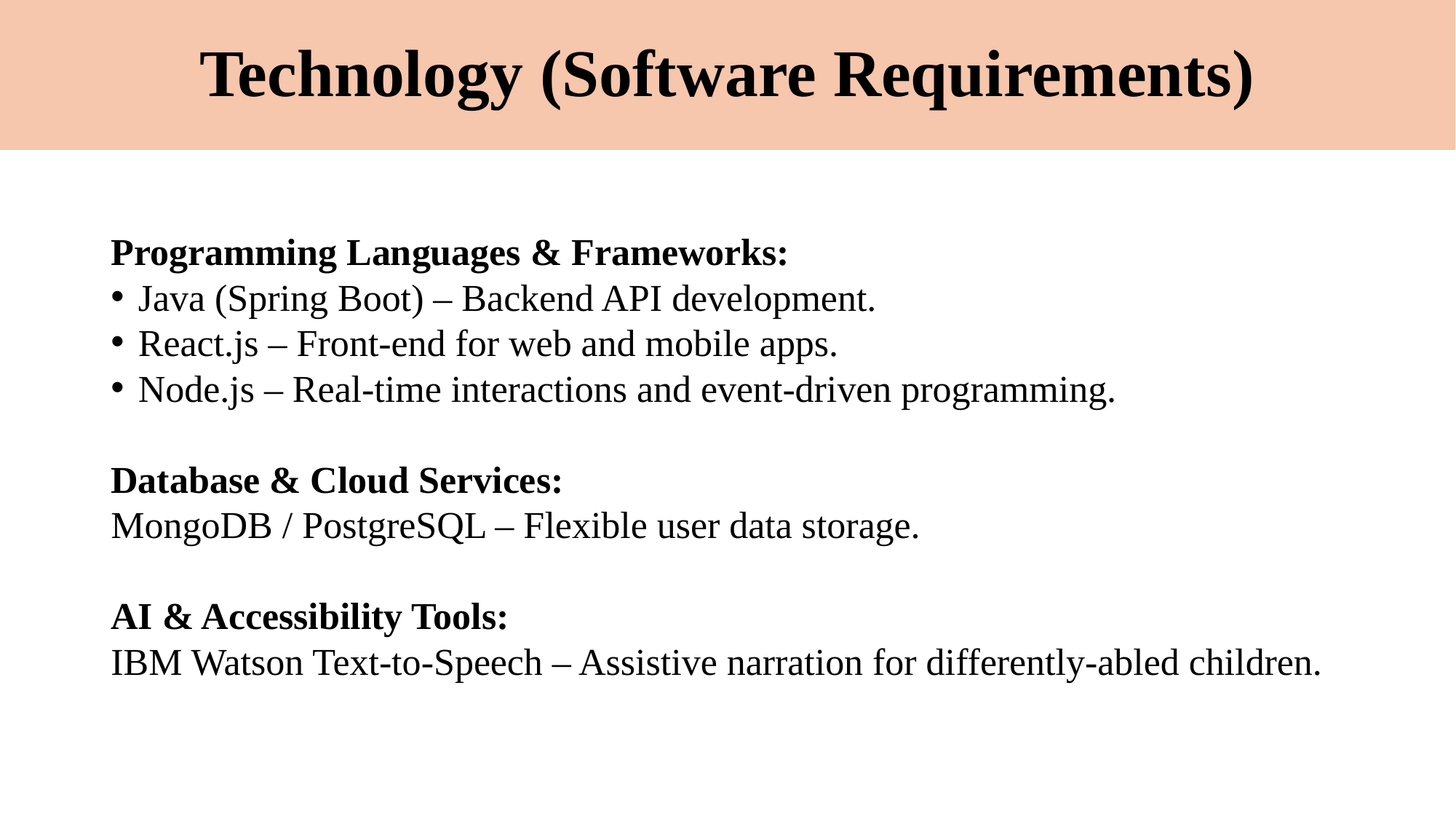

# Technology (Software Requirements)
Programming Languages & Frameworks:
Java (Spring Boot) – Backend API development.
React.js – Front-end for web and mobile apps.
Node.js – Real-time interactions and event-driven programming.

Database & Cloud Services:
MongoDB / PostgreSQL – Flexible user data storage.

AI & Accessibility Tools:
IBM Watson Text-to-Speech – Assistive narration for differently-abled children.